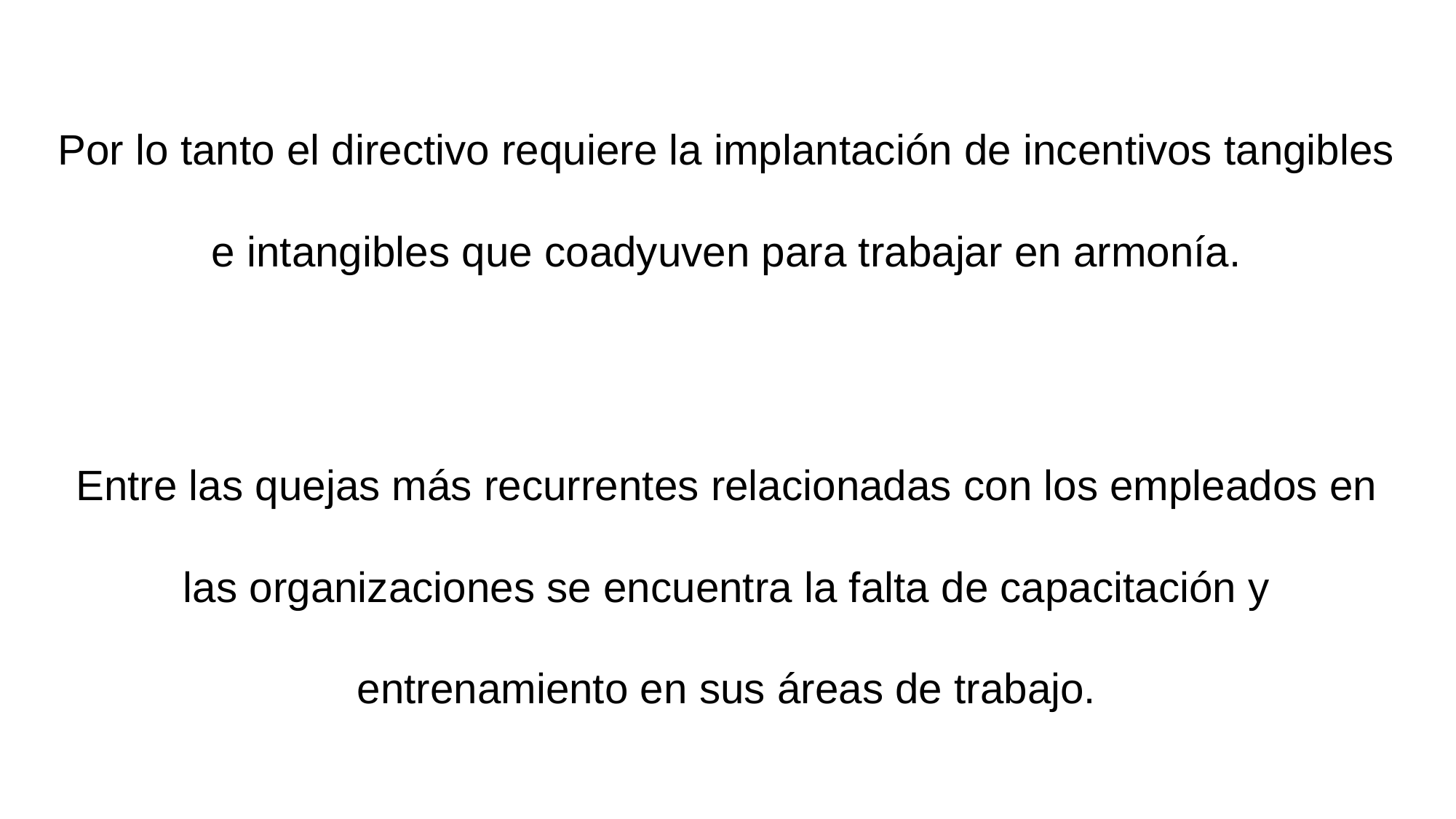

Por lo tanto el directivo requiere la implantación de incentivos tangibles e intangibles que coadyuven para trabajar en armonía.

Entre las quejas más recurrentes relacionadas con los empleados en las organizaciones se encuentra la falta de capacitación y entrenamiento en sus áreas de trabajo.